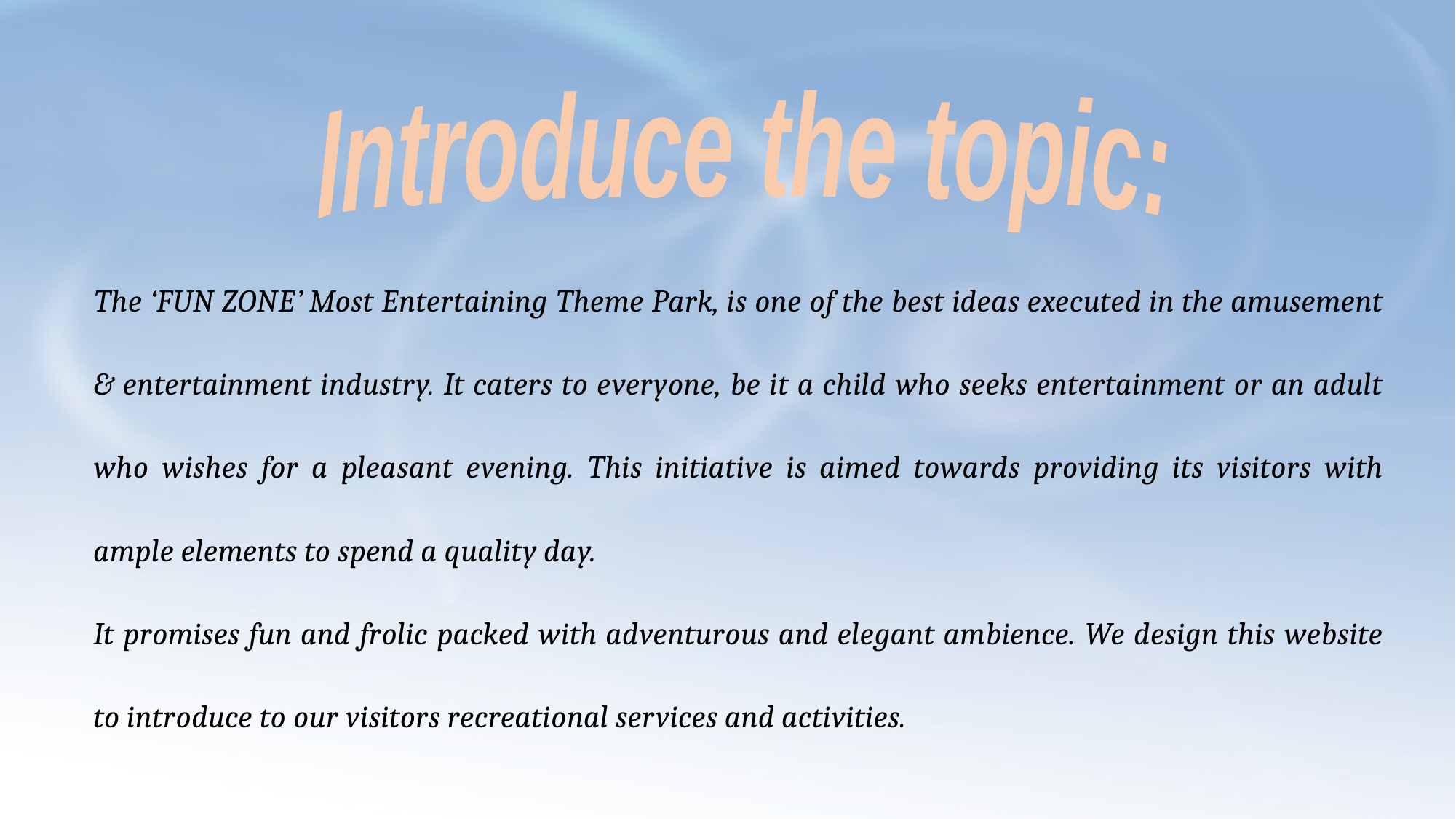

Introduce the topic:
The ‘FUN ZONE’ Most Entertaining Theme Park, is one of the best ideas executed in the amusement & entertainment industry. It caters to everyone, be it a child who seeks entertainment or an adult who wishes for a pleasant evening. This initiative is aimed towards providing its visitors with ample elements to spend a quality day.
It promises fun and frolic packed with adventurous and elegant ambience. We design this website to introduce to our visitors recreational services and activities.